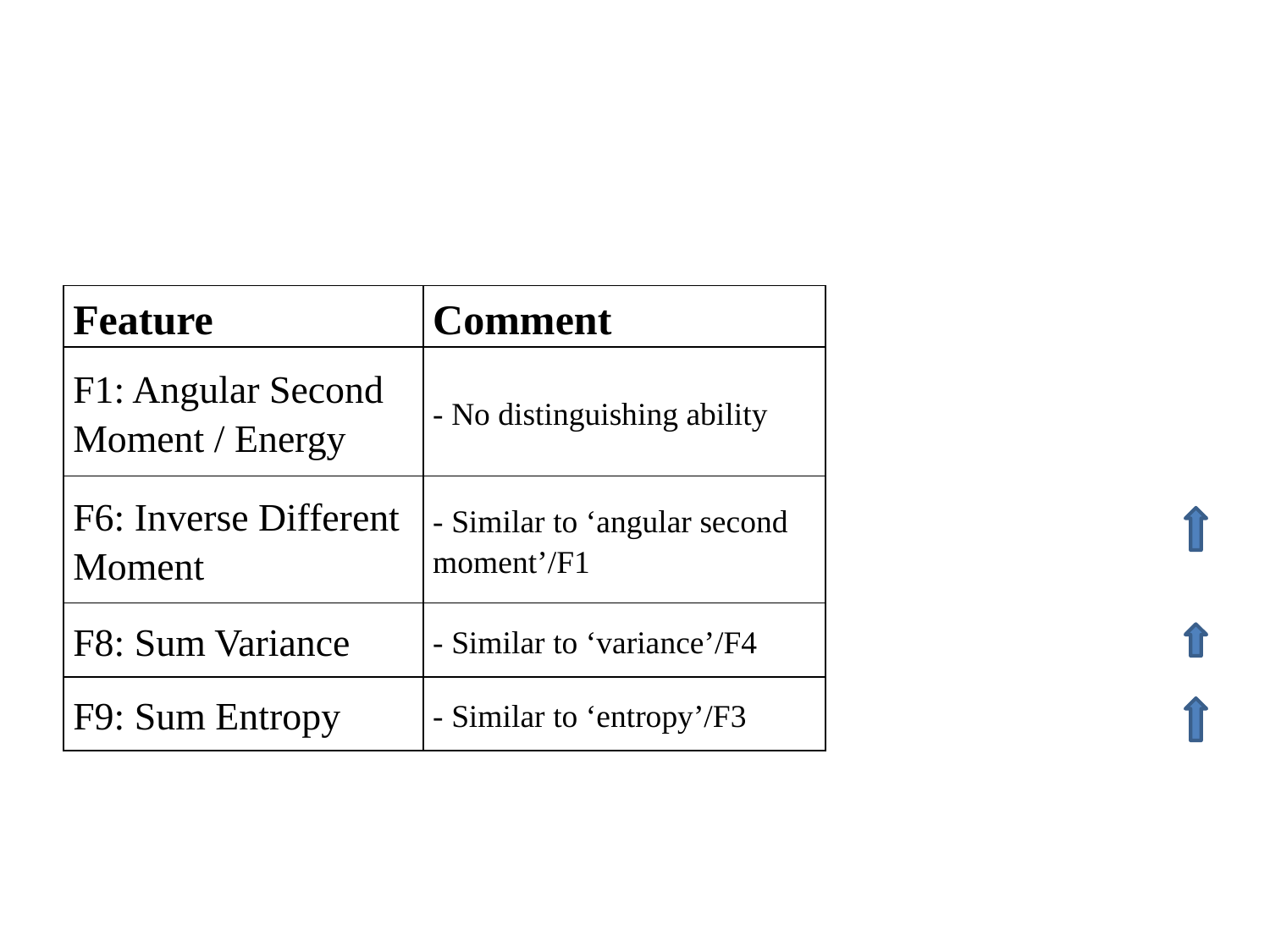

#
| Feature | Comment |
| --- | --- |
| F1: Angular Second Moment / Energy | - No distinguishing ability |
| F6: Inverse Different Moment | - Similar to ‘angular second moment’/F1 |
| F8: Sum Variance | - Similar to ‘variance’/F4 |
| F9: Sum Entropy | - Similar to ‘entropy’/F3 |